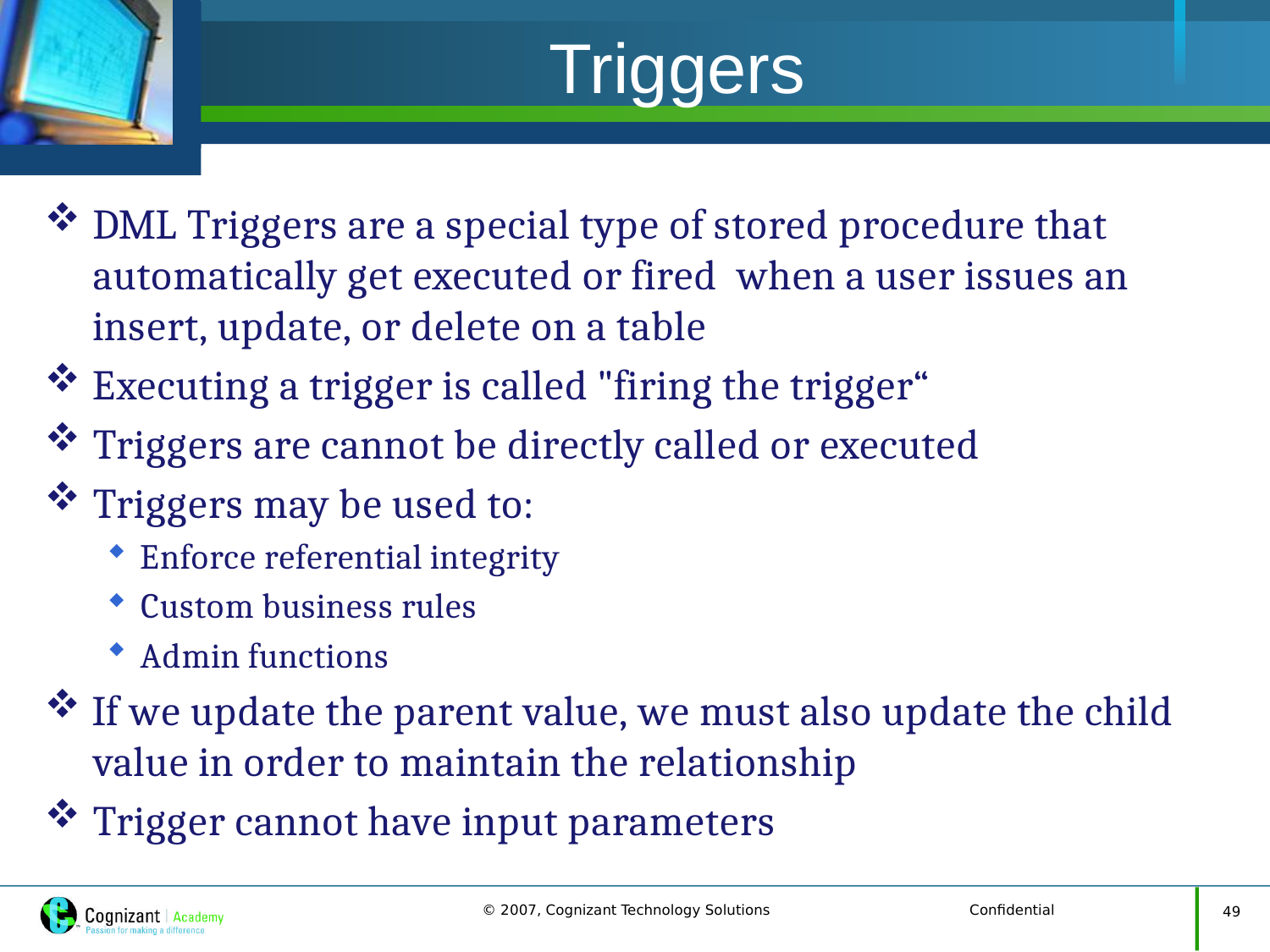

# Triggers
DML Triggers are a special type of stored procedure that automatically get executed or fired  when a user issues an insert, update, or delete on a table
Executing a trigger is called "firing the trigger“
Triggers are cannot be directly called or executed
Triggers may be used to:
Enforce referential integrity
Custom business rules
Admin functions
If we update the parent value, we must also update the child value in order to maintain the relationship
Trigger cannot have input parameters
49